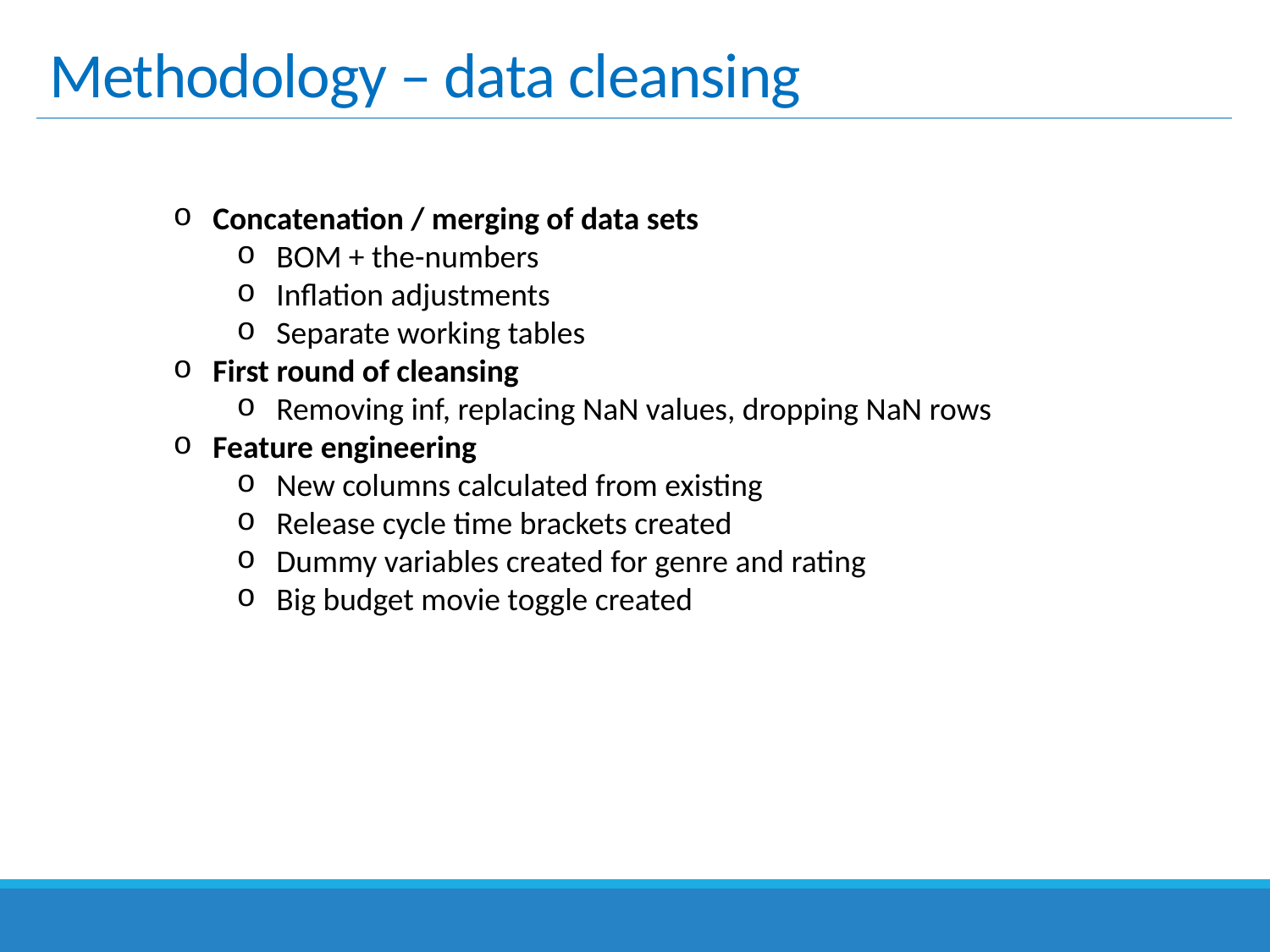

# Methodology – data cleansing
Concatenation / merging of data sets
BOM + the-numbers
Inflation adjustments
Separate working tables
First round of cleansing
Removing inf, replacing NaN values, dropping NaN rows
Feature engineering
New columns calculated from existing
Release cycle time brackets created
Dummy variables created for genre and rating
Big budget movie toggle created